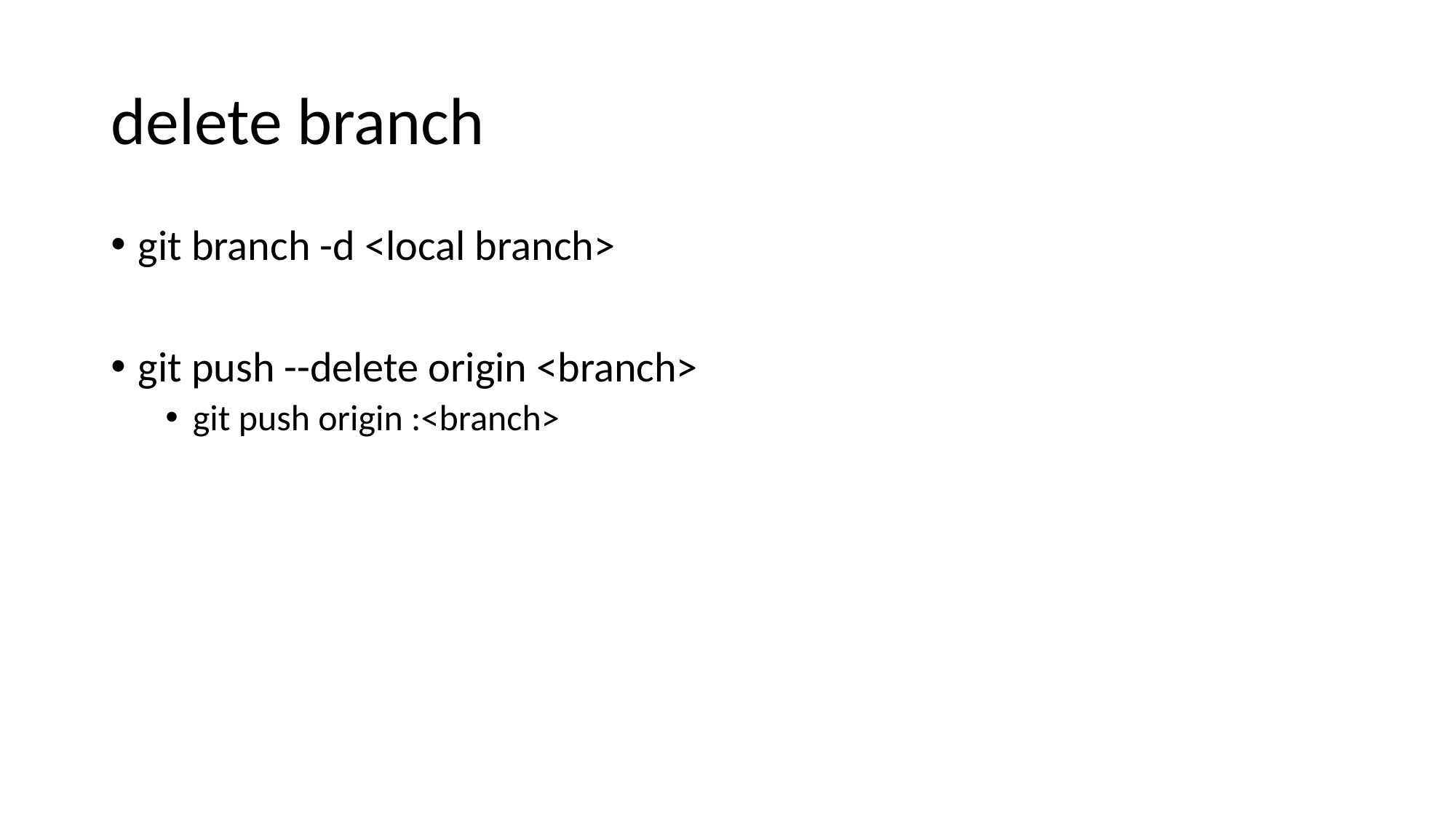

# delete branch
git branch -d <local branch>

git push --delete origin <branch>
git push origin :<branch>